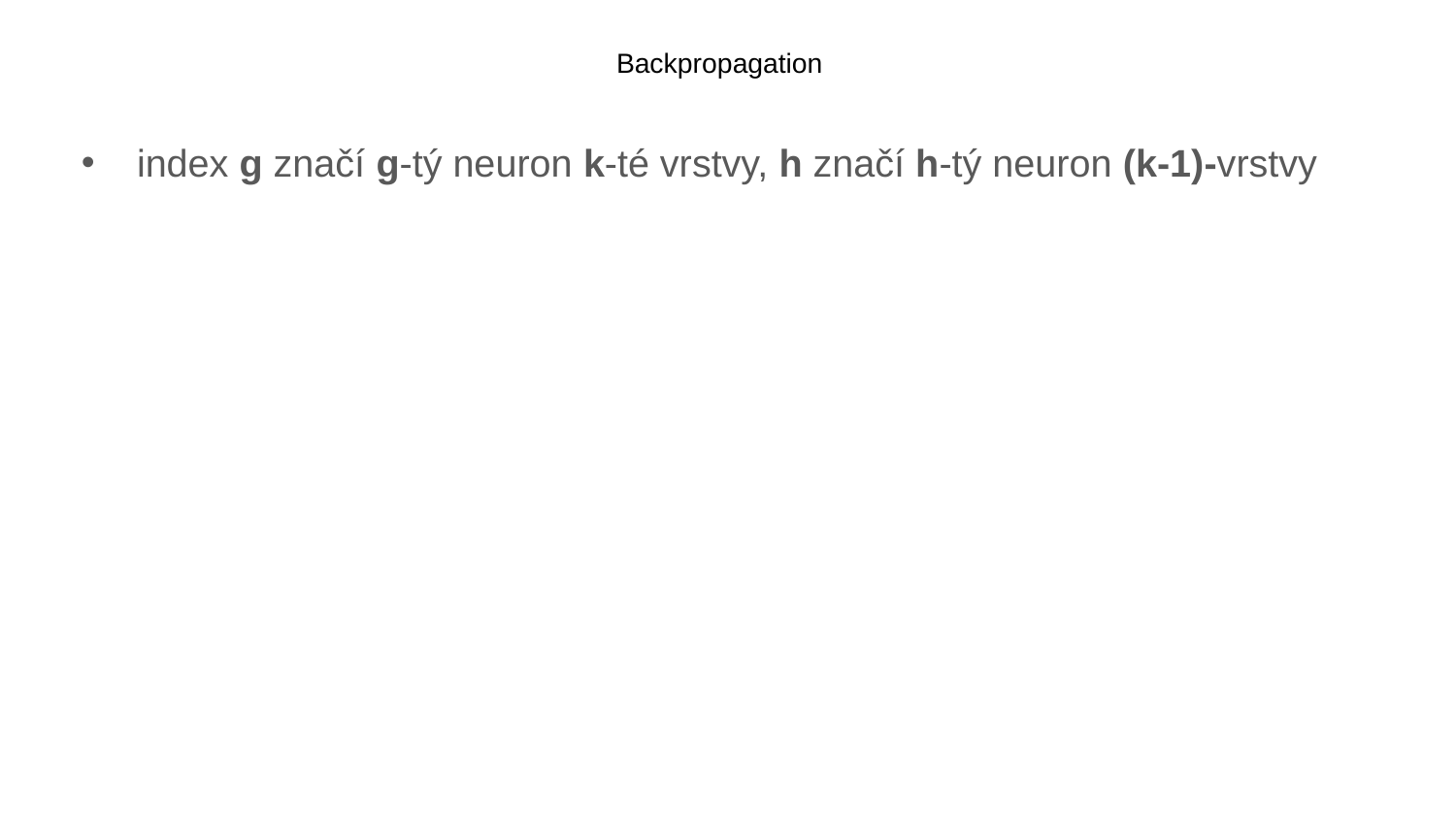

# Backpropagation
index g značí g-tý neuron k-té vrstvy, h značí h-tý neuron (k-1)-vrstvy